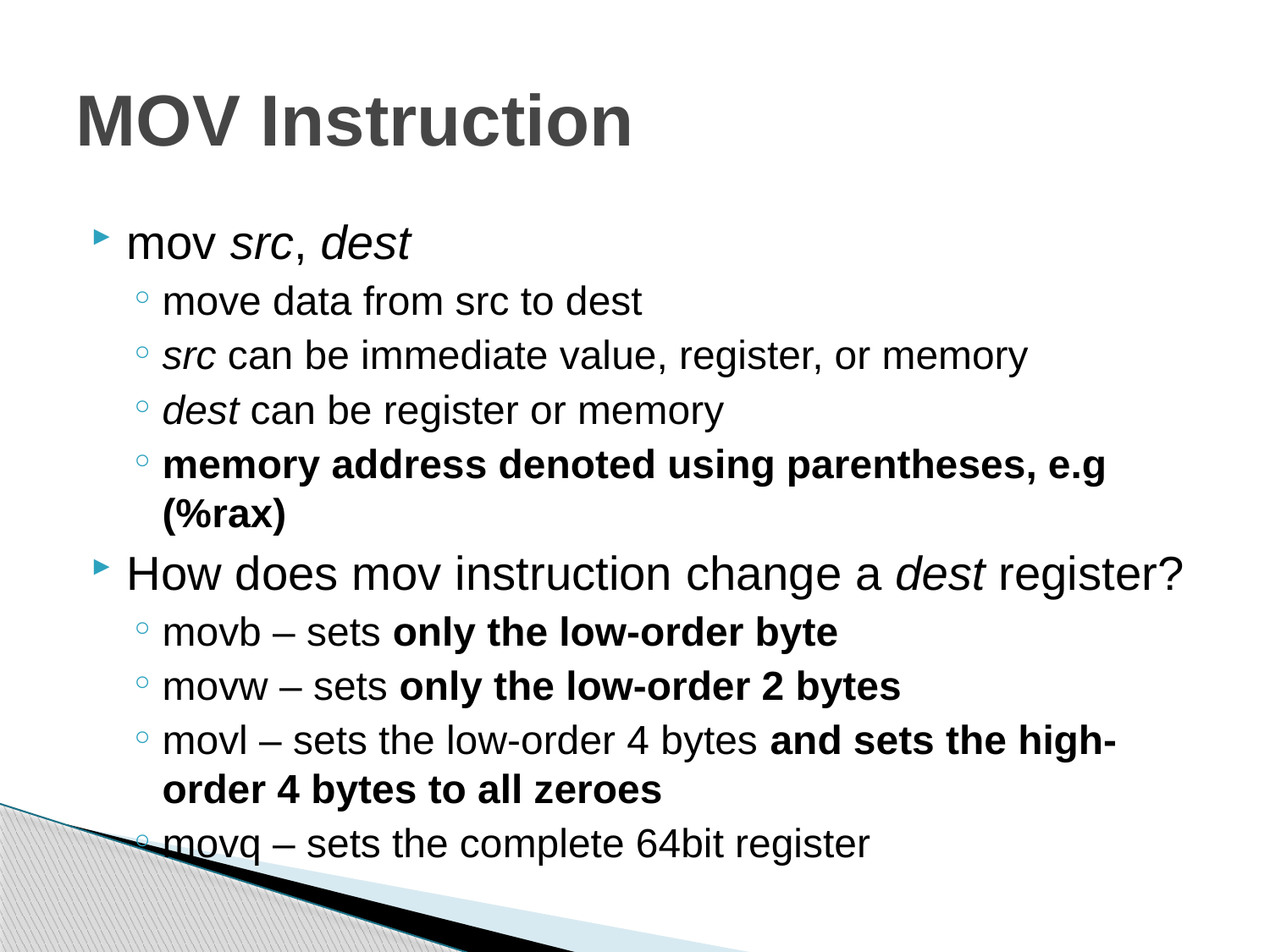

# MOV Instruction
mov src, dest
move data from src to dest
src can be immediate value, register, or memory
dest can be register or memory
memory address denoted using parentheses, e.g (%rax)
How does mov instruction change a dest register?
movb – sets only the low-order byte
movw – sets only the low-order 2 bytes
movl – sets the low-order 4 bytes and sets the high-order 4 bytes to all zeroes
movq – sets the complete 64bit register